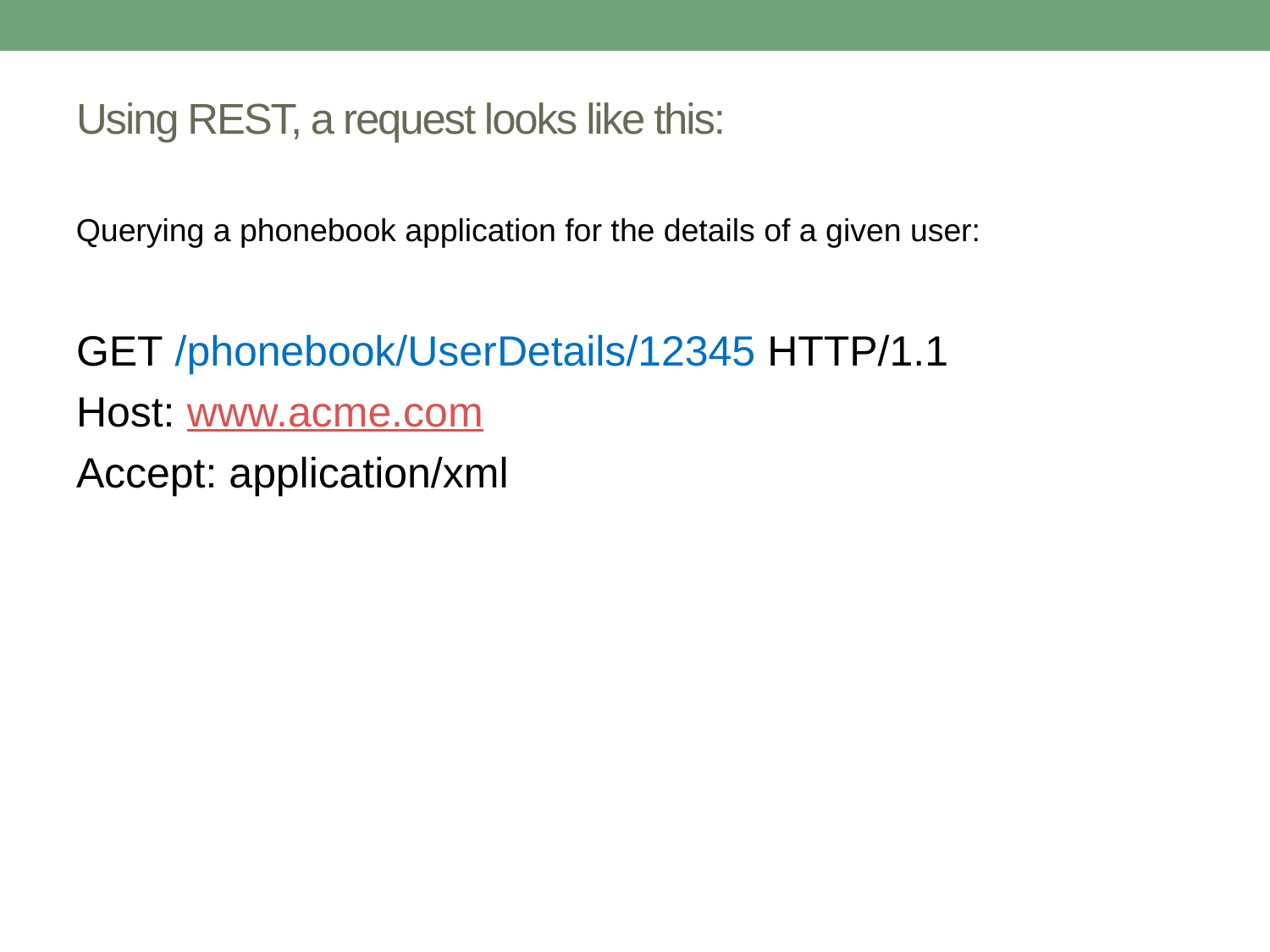

# Using REST, a request looks like this:
Querying a phonebook application for the details of a given user:

GET /phonebook/UserDetails/12345 HTTP/1.1
Host: www.acme.com
Accept: application/xml